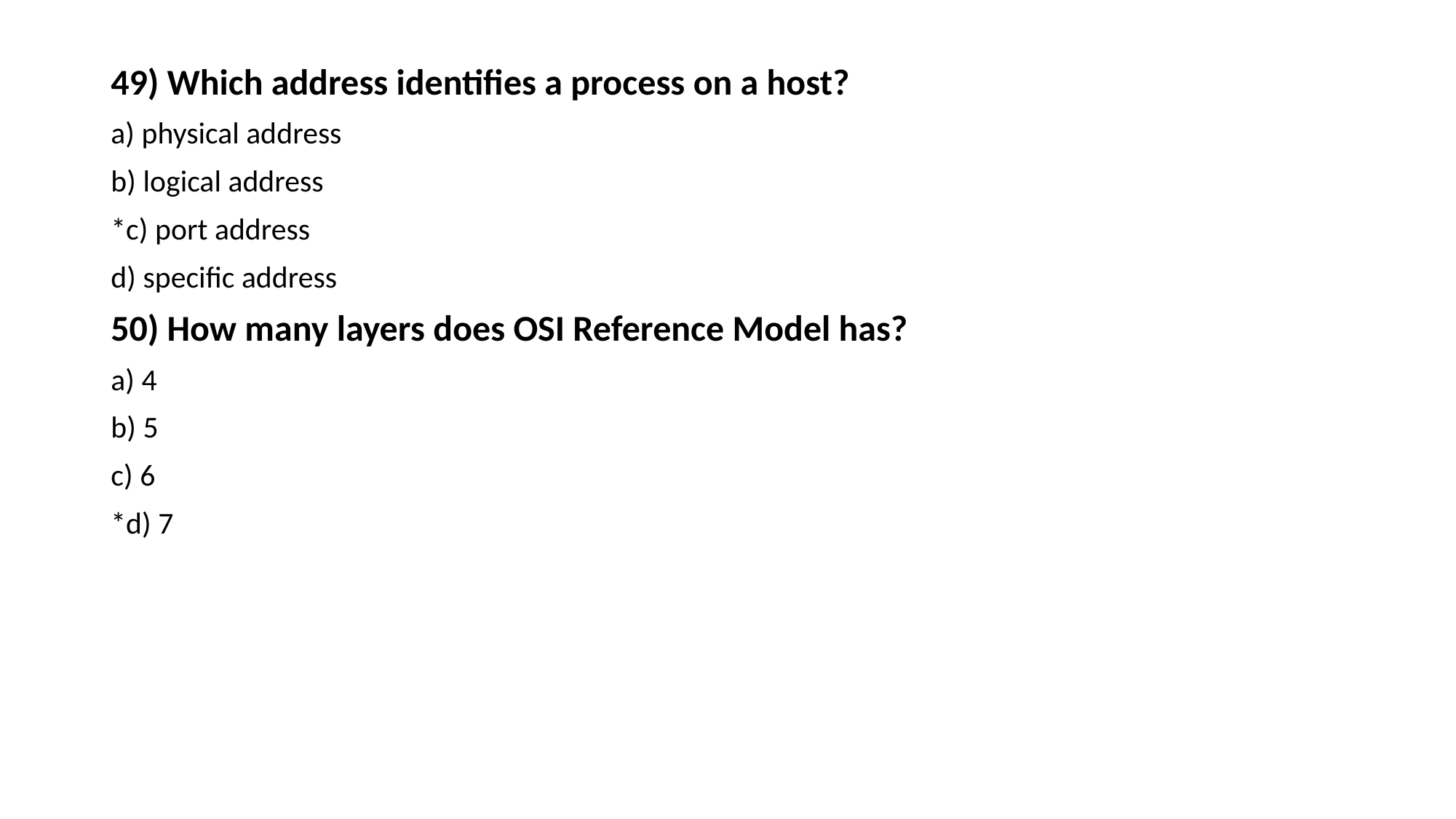

# .
49) Which address identifies a process on a host?
a) physical address
b) logical address
*c) port address
d) specific address
50) How many layers does OSI Reference Model has?
a) 4
b) 5
c) 6
*d) 7